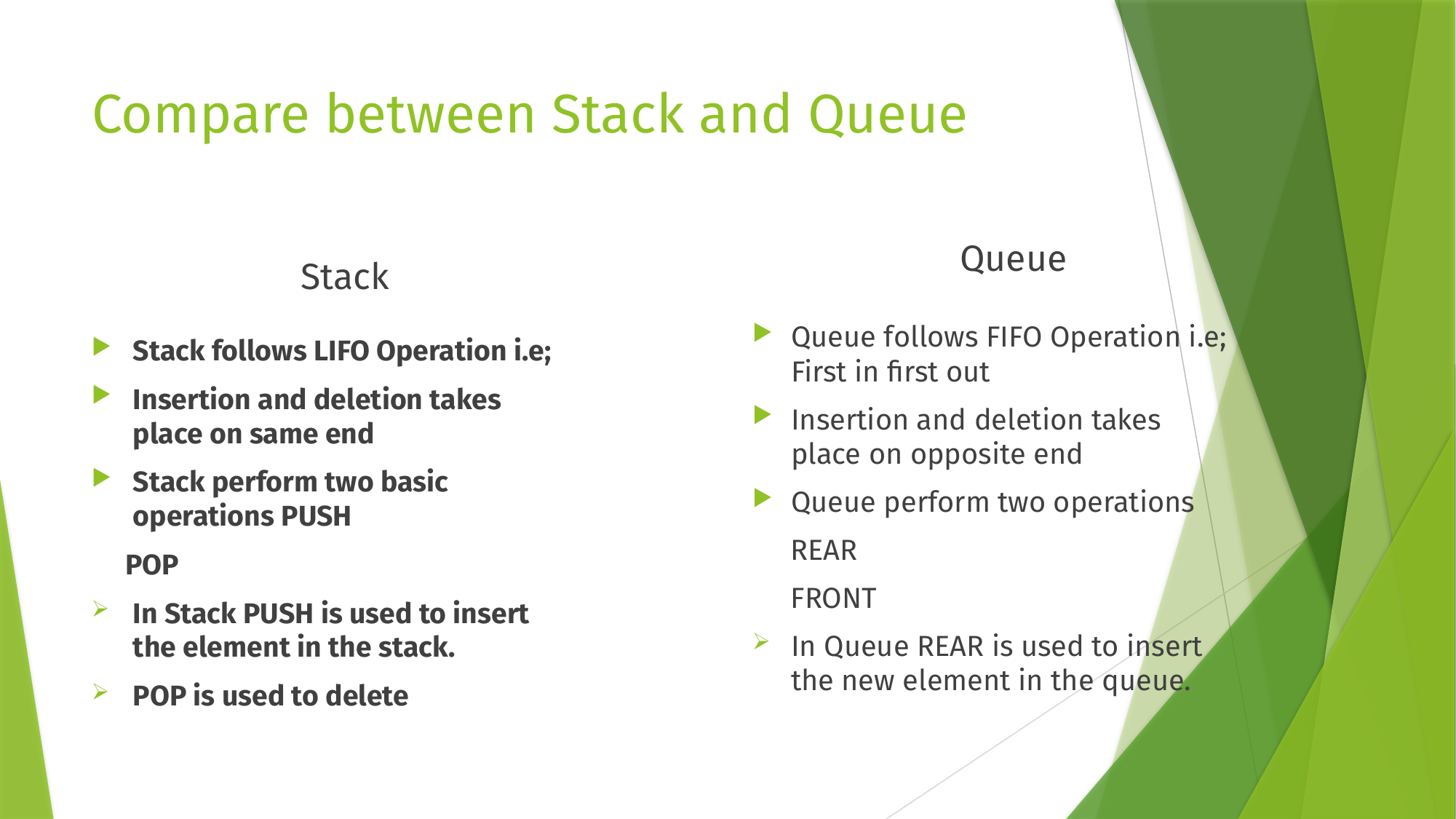

# Compare between Stack and Queue
Queue
Stack
Queue follows FIFO Operation i.e; First in first out
Insertion and deletion takes place on opposite end
Queue perform two operations
     REAR
     FRONT
In Queue REAR is used to insert the new element in the queue.

Stack follows LIFO Operation i.e;
Insertion and deletion takes place on same end
Stack perform two basic operations PUSH
     POP
In Stack PUSH is used to insert the element in the stack.
POP is used to delete